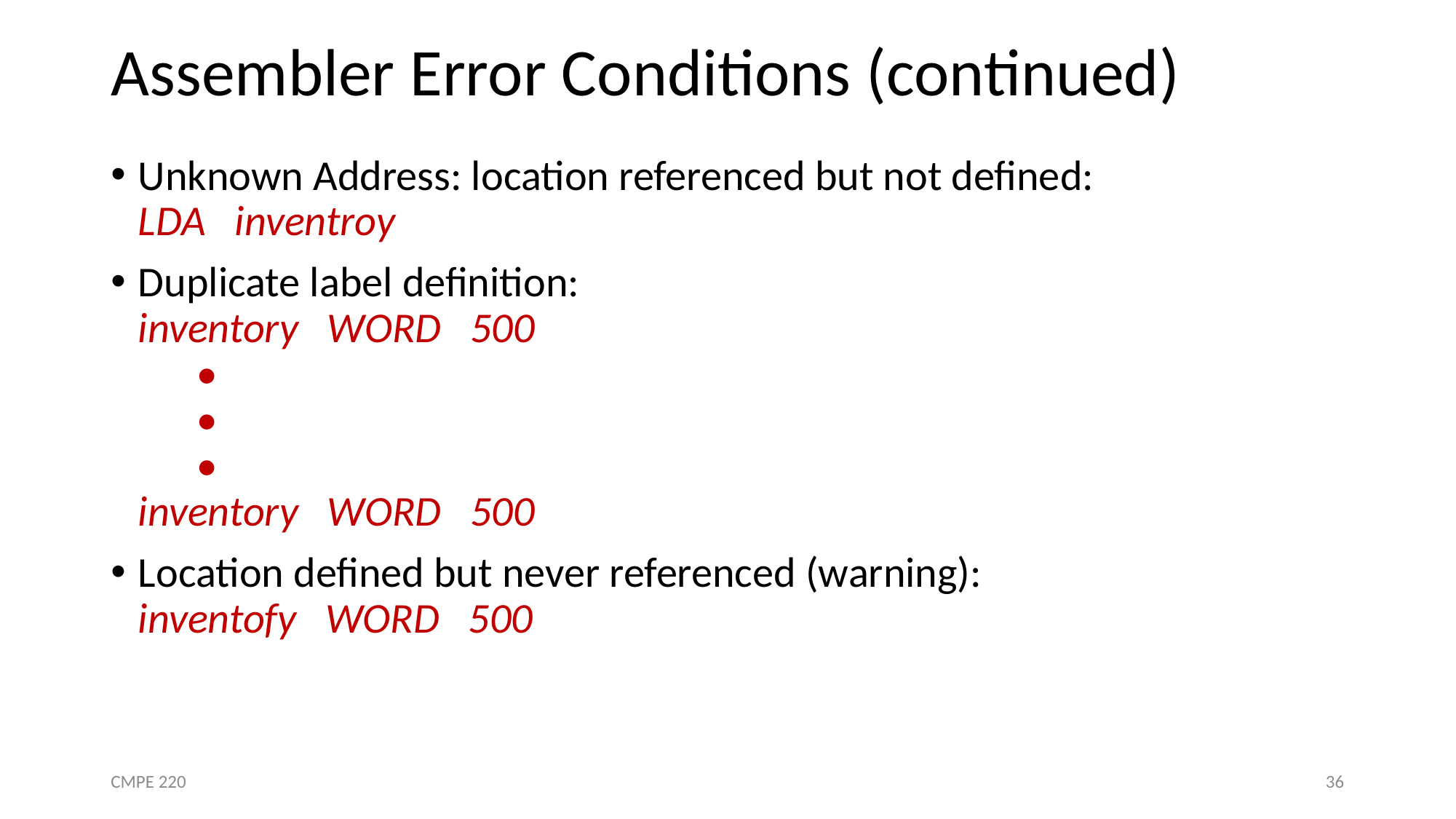

# Assembler Error Conditions (continued)
Unknown Address: location referenced but not defined:
LDA   inventroy
Duplicate label definition:
inventory   WORD   500
      •
      •
      •
inventory   WORD   500
Location defined but never referenced (warning):
inventofy   WORD   500

CMPE 220
36